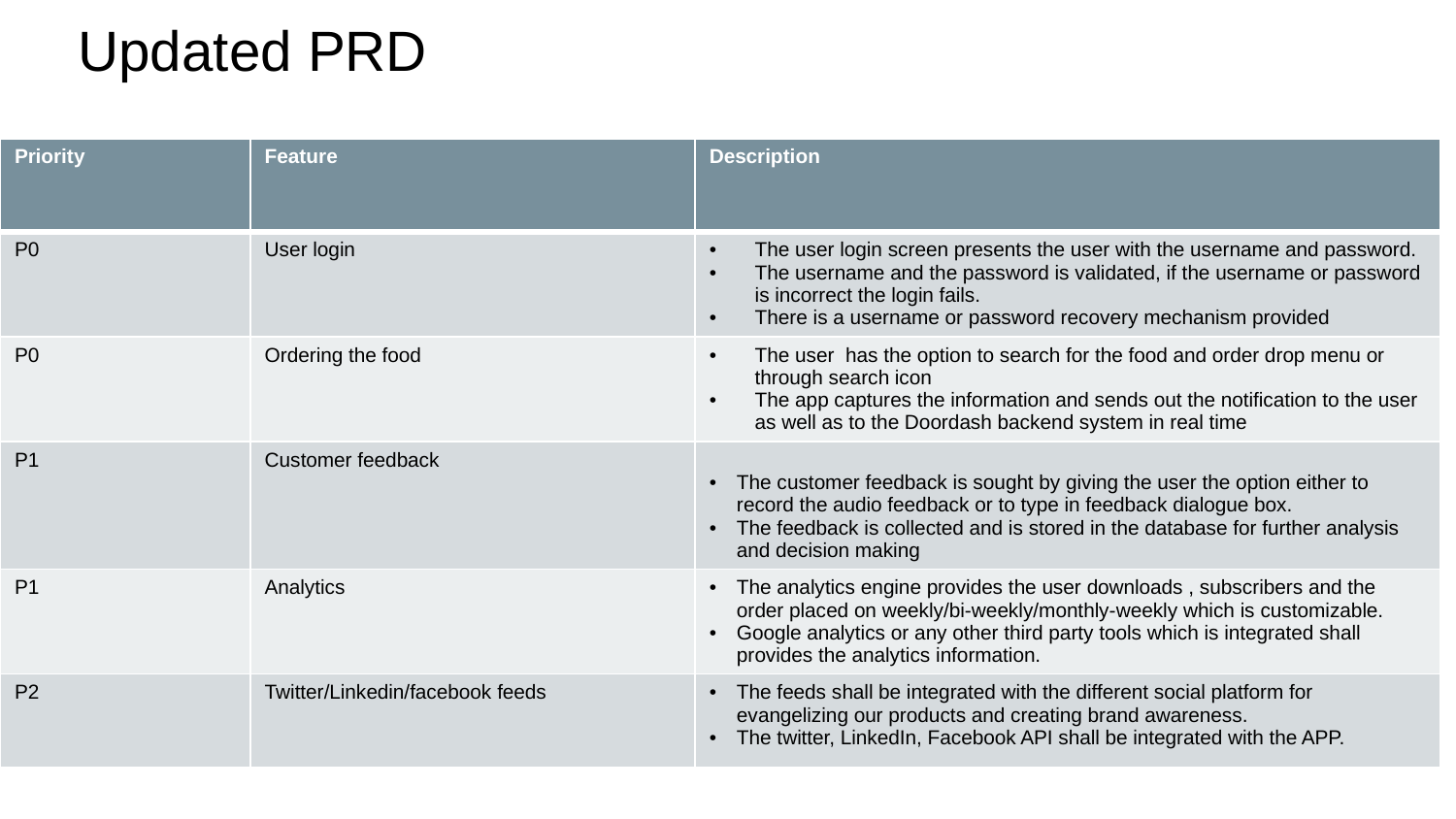

# Updated PRD
| Priority | Feature | Description |
| --- | --- | --- |
| P0 | User login | The user login screen presents the user with the username and password. The username and the password is validated, if the username or password is incorrect the login fails. There is a username or password recovery mechanism provided |
| P0 | Ordering the food | The user has the option to search for the food and order drop menu or through search icon The app captures the information and sends out the notification to the user as well as to the Doordash backend system in real time |
| P1 | Customer feedback | The customer feedback is sought by giving the user the option either to record the audio feedback or to type in feedback dialogue box. The feedback is collected and is stored in the database for further analysis and decision making |
| P1 | Analytics | The analytics engine provides the user downloads , subscribers and the order placed on weekly/bi-weekly/monthly-weekly which is customizable. Google analytics or any other third party tools which is integrated shall provides the analytics information. |
| P2 | Twitter/Linkedin/facebook feeds | The feeds shall be integrated with the different social platform for evangelizing our products and creating brand awareness. The twitter, LinkedIn, Facebook API shall be integrated with the APP. |